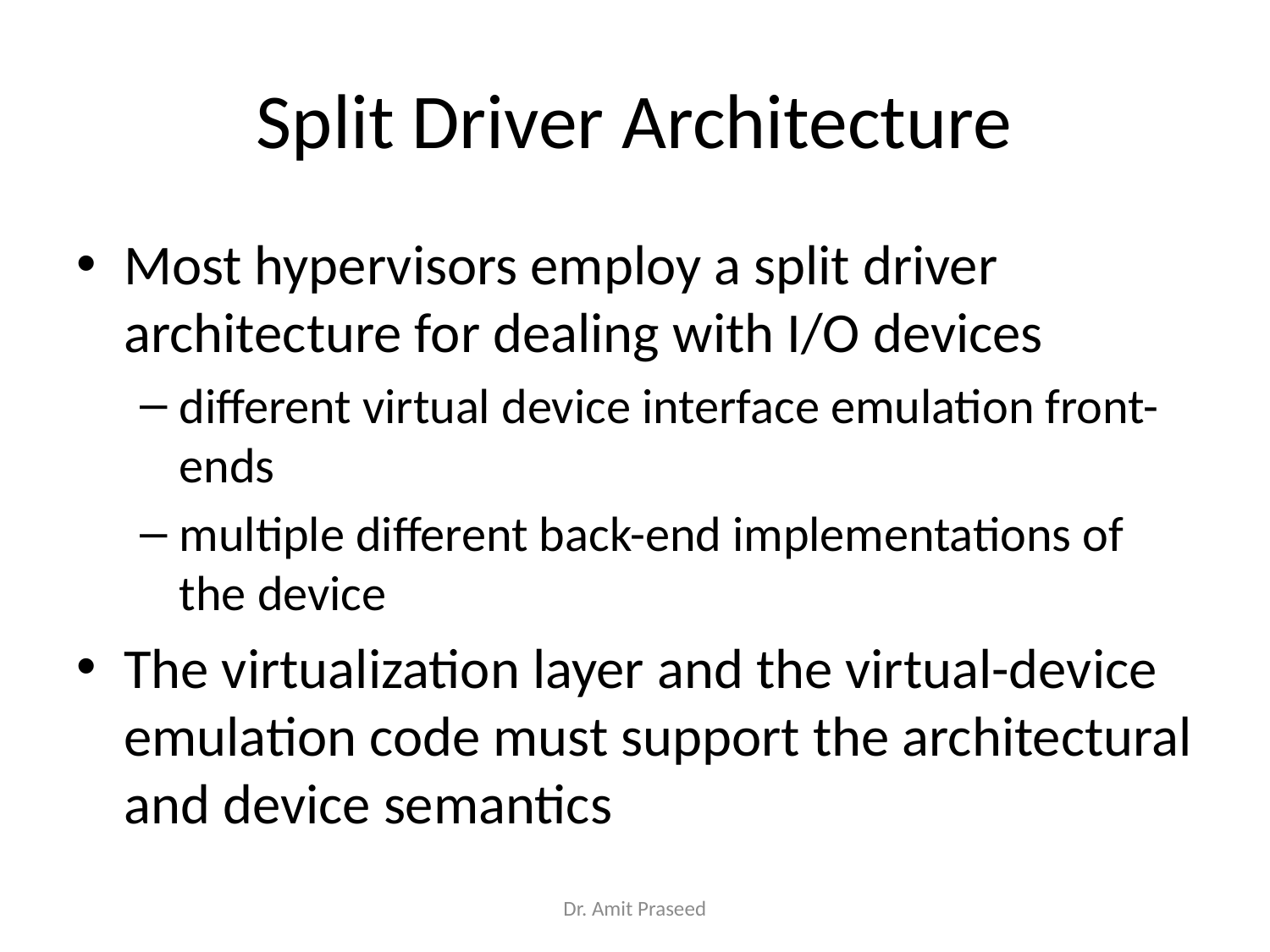

# Split Driver Architecture
Most hypervisors employ a split driver architecture for dealing with I/O devices
different virtual device interface emulation front-ends
multiple different back-end implementations of the device
The virtualization layer and the virtual-device emulation code must support the architectural and device semantics
Dr. Amit Praseed